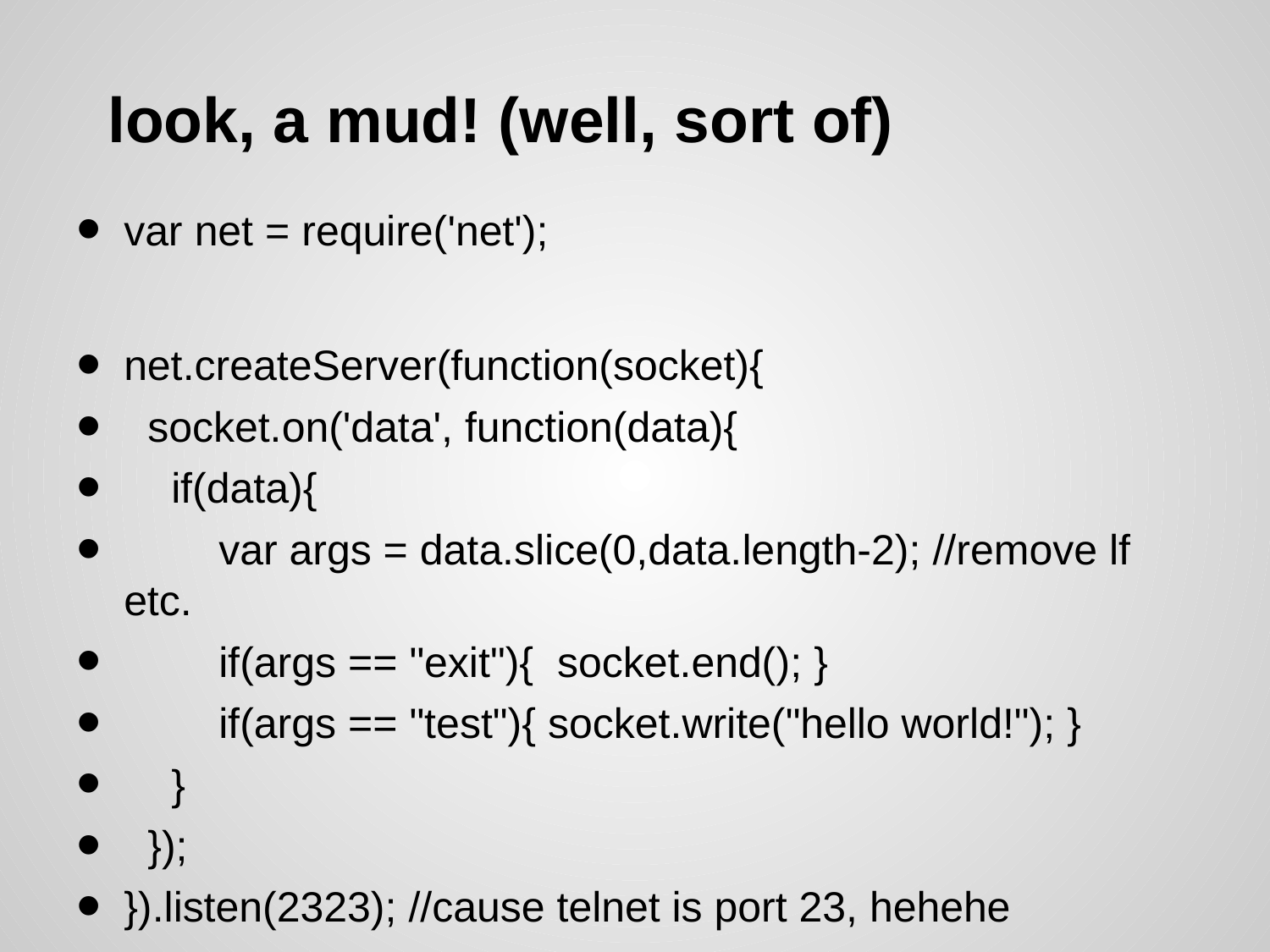

# look, a mud! (well, sort of)
var net = require('net');

net.createServer(function(socket){
  socket.on('data', function(data){
    if(data){
        var args = data.slice(0,data.length-2); //remove lf etc.
        if(args == "exit"){  socket.end(); }
        if(args == "test"){ socket.write("hello world!"); }
    }
  });
}).listen(2323); //cause telnet is port 23, hehehe